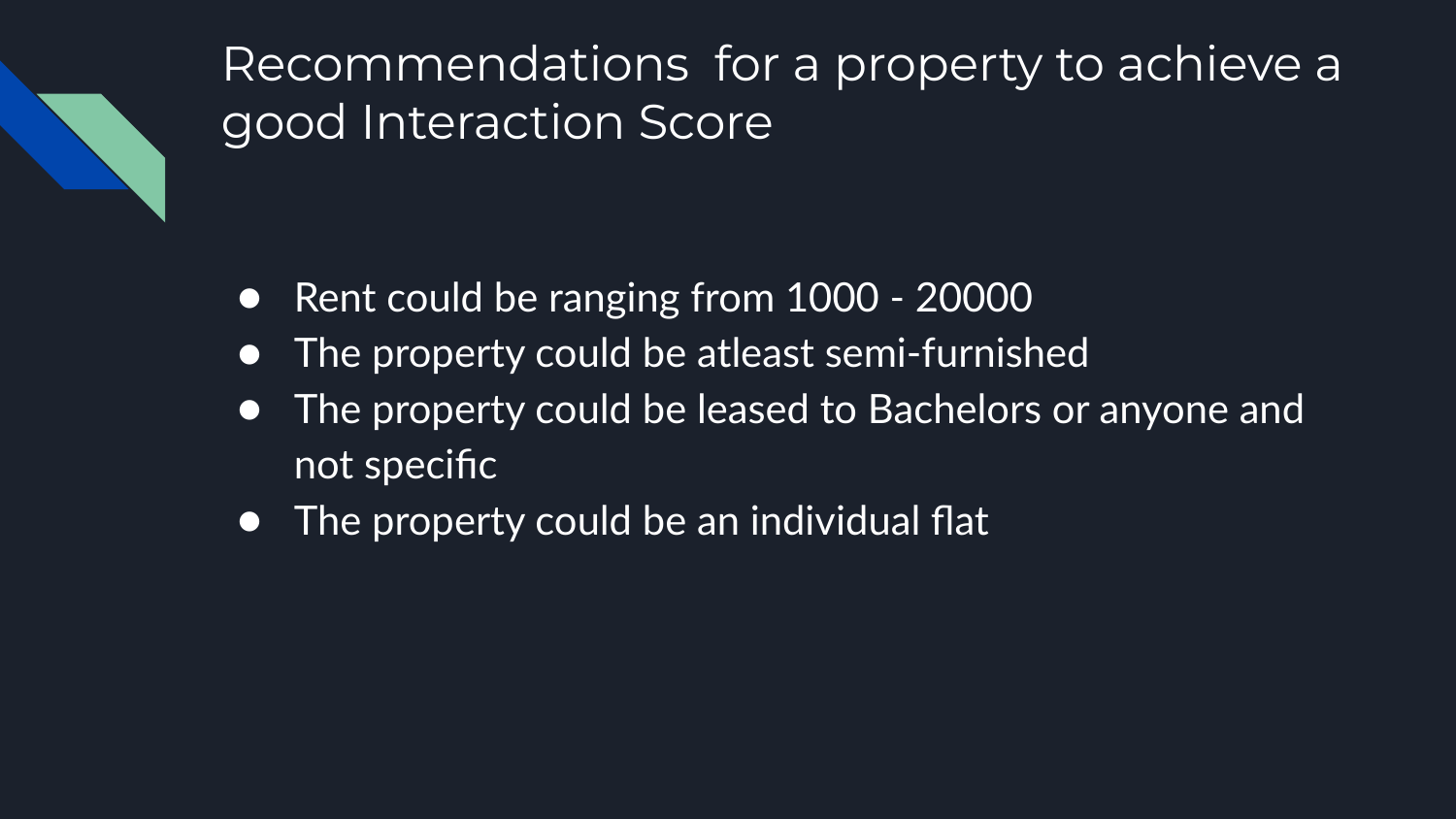

# Recommendations  for a property to achieve a good Interaction Score
Rent could be ranging from 1000 - 20000
The property could be atleast semi-furnished
The property could be leased to Bachelors or anyone and not specific
The property could be an individual flat